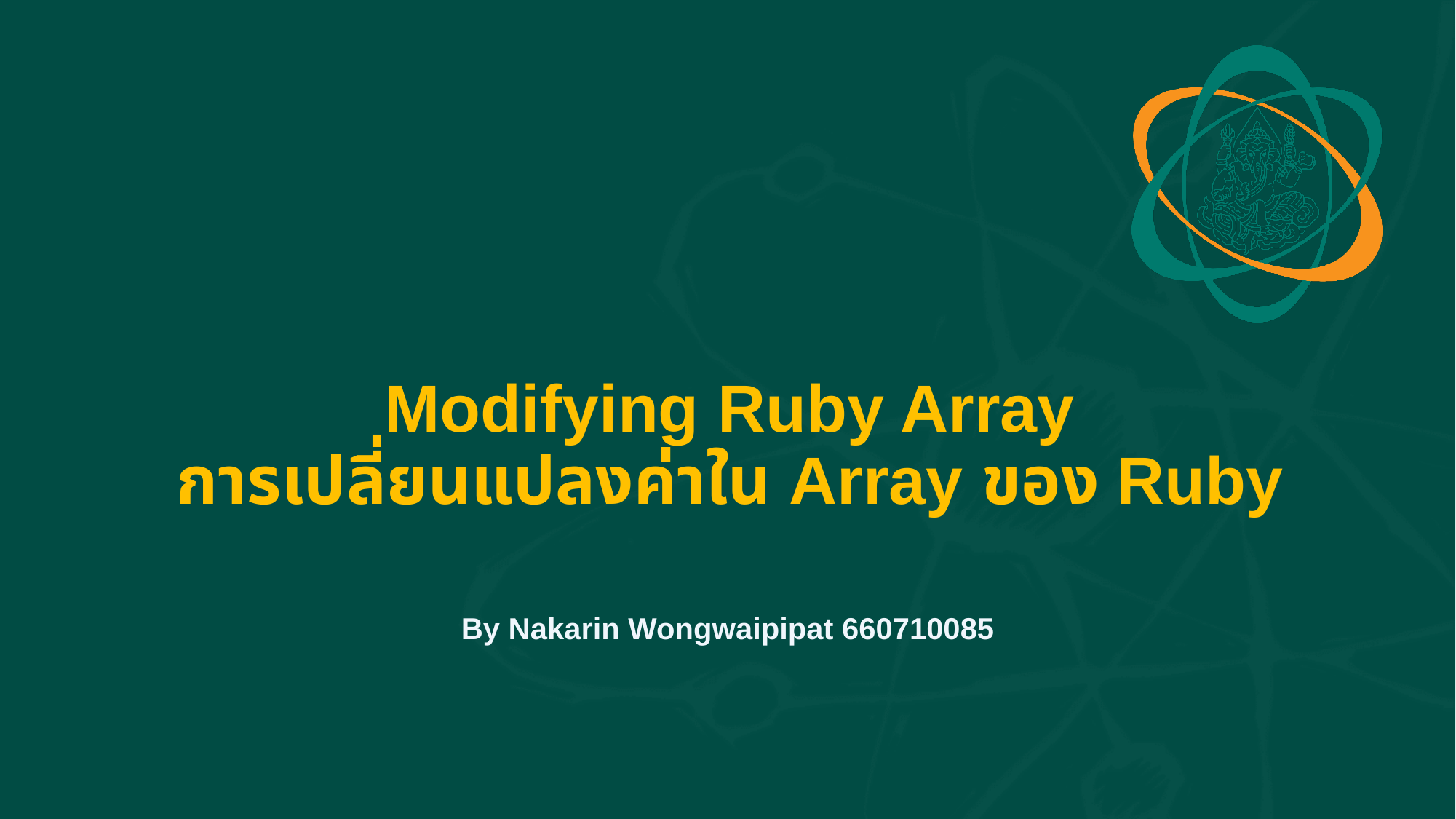

# Modifying Ruby Array การเปลี่ยนแปลงค่าใน Array ของ Ruby
By Nakarin Wongwaipipat 660710085